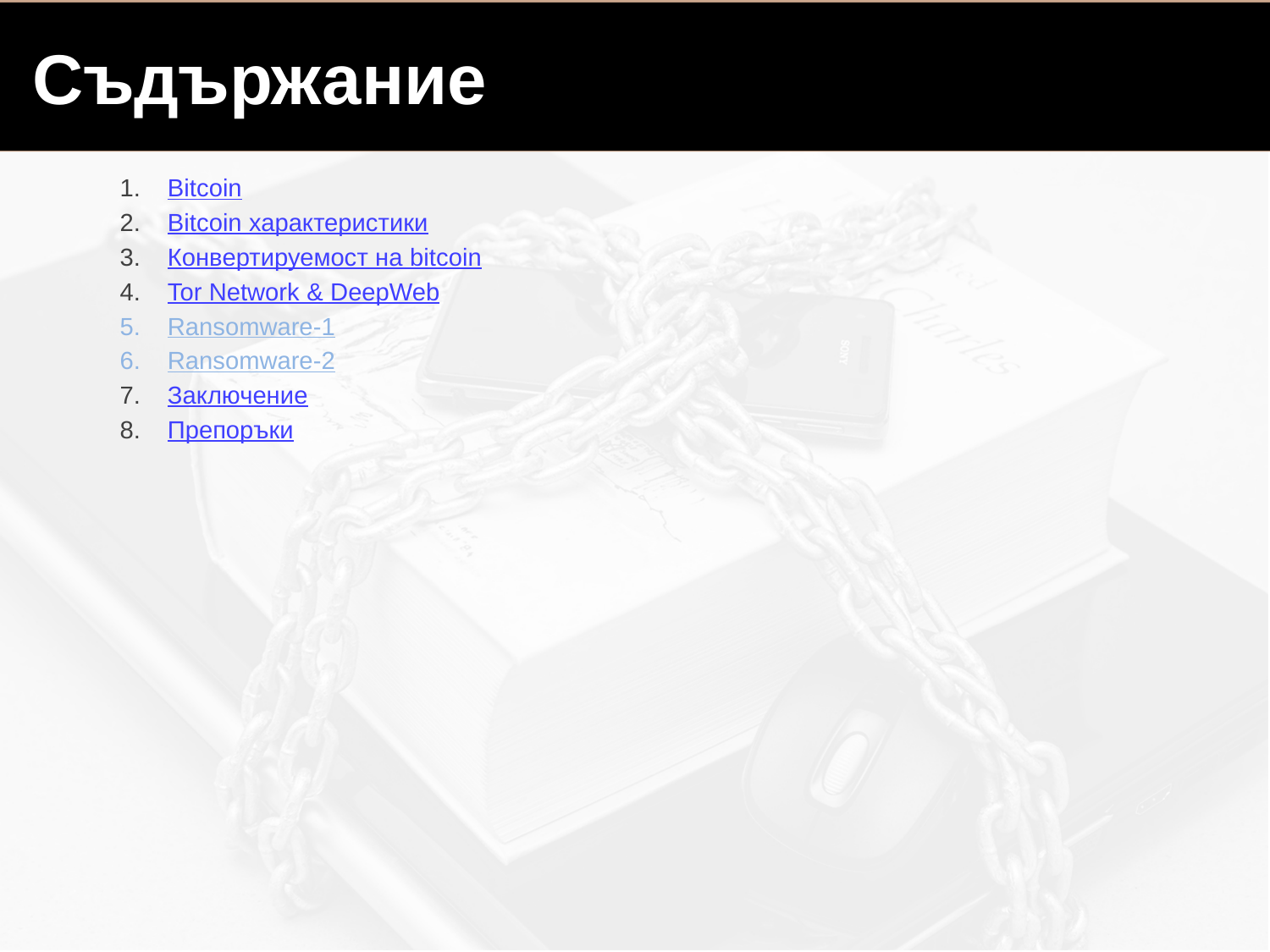

# Съдържание
Bitcoin
Bitcoin характеристики
Конвертируемост на bitcoin
Tor Network & DeepWeb
Ransomware-1
Ransomware-2
Заключение
Препоръки